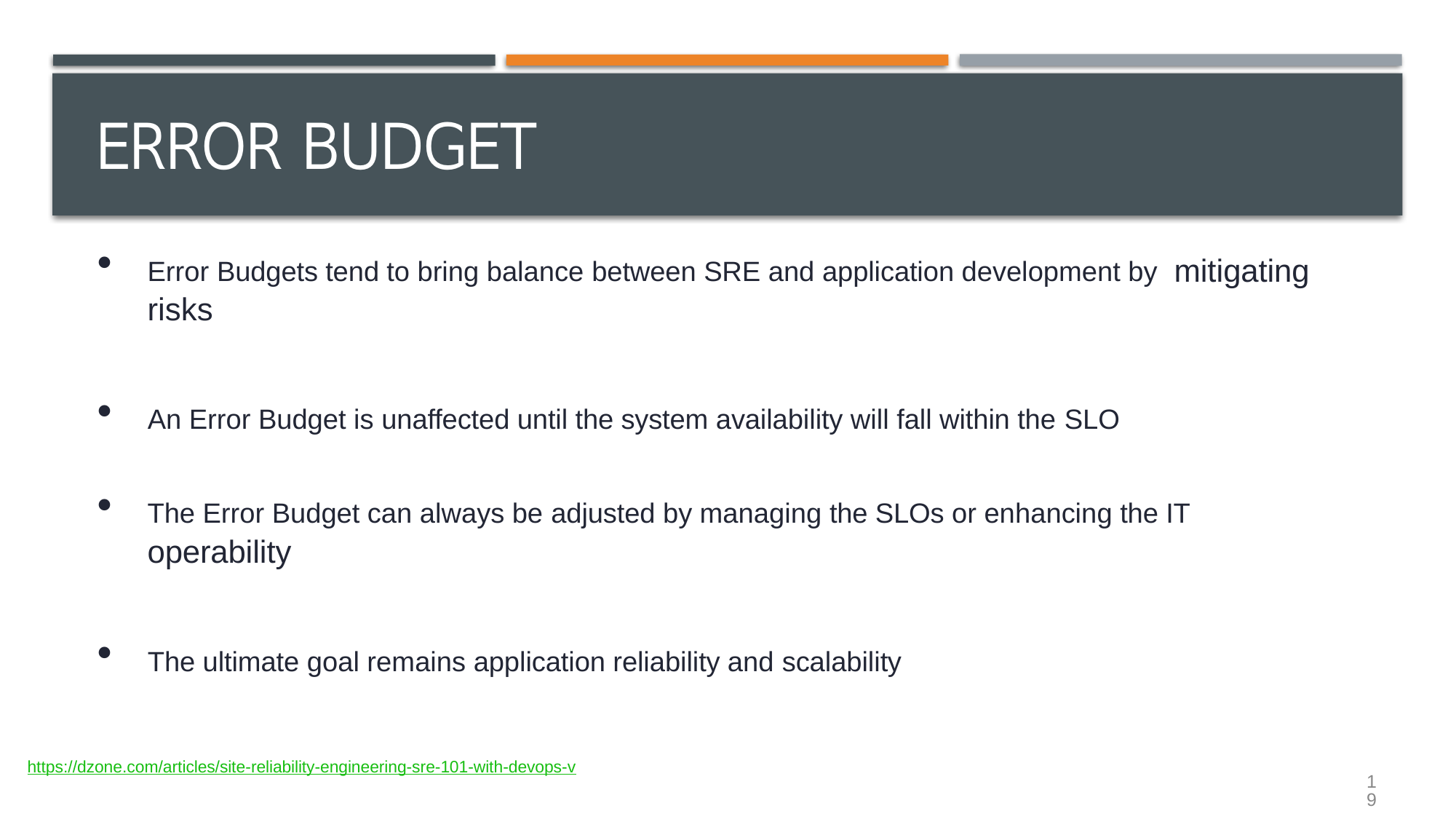

# Error Budget
Error Budgets tend to bring balance between SRE and application development by  mitigating risks

An Error Budget is unaffected until the system availability will fall within the SLO

The Error Budget can always be adjusted by managing the SLOs or enhancing the IT  operability

The ultimate goal remains application reliability and scalability
https://dzone.com/articles/site-reliability-engineering-sre-101-with-devops-v
19